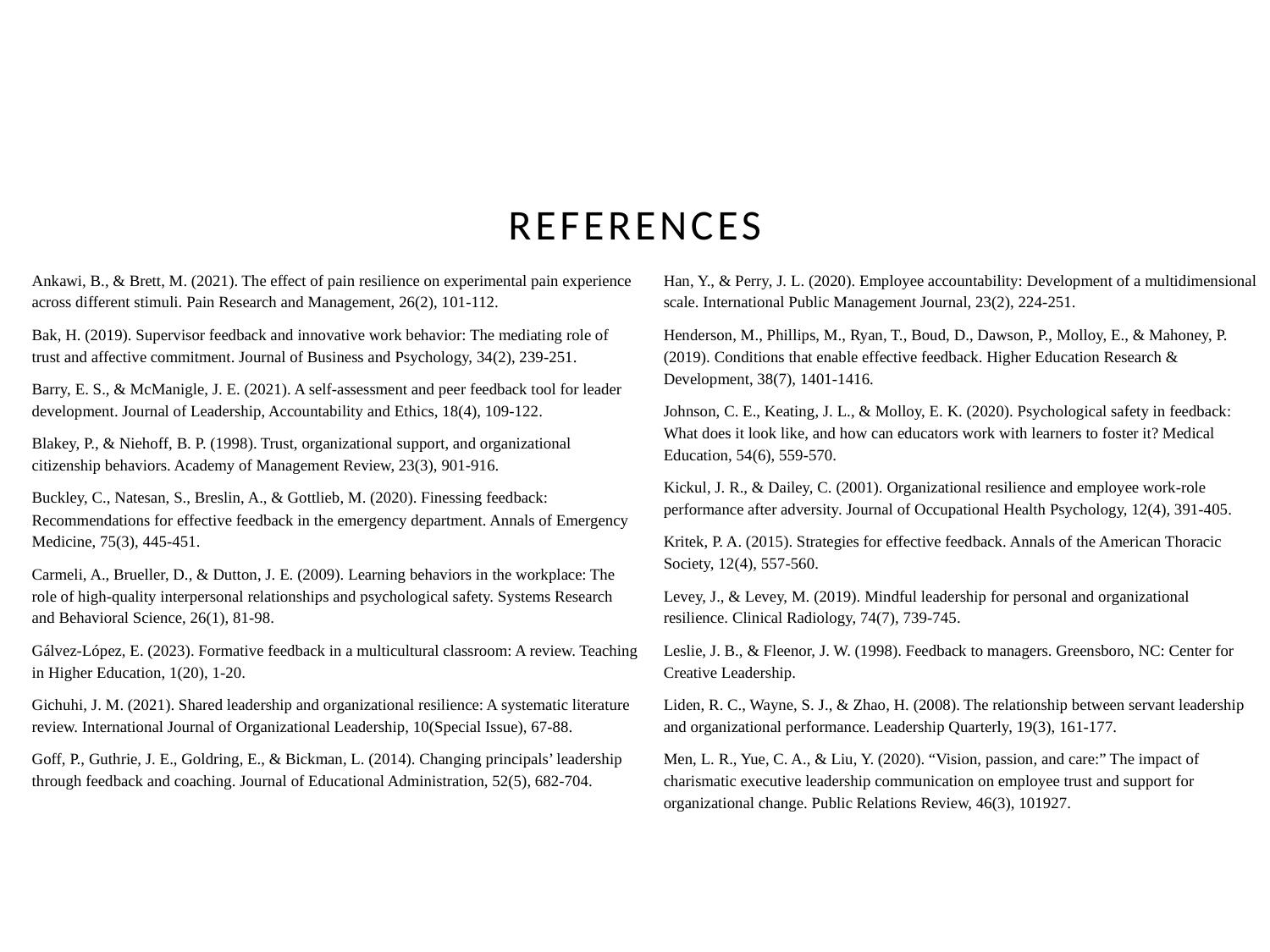

# references
Ankawi, B., & Brett, M. (2021). The effect of pain resilience on experimental pain experience across different stimuli. Pain Research and Management, 26(2), 101-112.
Bak, H. (2019). Supervisor feedback and innovative work behavior: The mediating role of trust and affective commitment. Journal of Business and Psychology, 34(2), 239-251.
Barry, E. S., & McManigle, J. E. (2021). A self-assessment and peer feedback tool for leader development. Journal of Leadership, Accountability and Ethics, 18(4), 109-122.
Blakey, P., & Niehoff, B. P. (1998). Trust, organizational support, and organizational citizenship behaviors. Academy of Management Review, 23(3), 901-916.
Buckley, C., Natesan, S., Breslin, A., & Gottlieb, M. (2020). Finessing feedback: Recommendations for effective feedback in the emergency department. Annals of Emergency Medicine, 75(3), 445-451.
Carmeli, A., Brueller, D., & Dutton, J. E. (2009). Learning behaviors in the workplace: The role of high-quality interpersonal relationships and psychological safety. Systems Research and Behavioral Science, 26(1), 81-98.
Gálvez-López, E. (2023). Formative feedback in a multicultural classroom: A review. Teaching in Higher Education, 1(20), 1-20.
Gichuhi, J. M. (2021). Shared leadership and organizational resilience: A systematic literature review. International Journal of Organizational Leadership, 10(Special Issue), 67-88.
Goff, P., Guthrie, J. E., Goldring, E., & Bickman, L. (2014). Changing principals’ leadership through feedback and coaching. Journal of Educational Administration, 52(5), 682-704.
Han, Y., & Perry, J. L. (2020). Employee accountability: Development of a multidimensional scale. International Public Management Journal, 23(2), 224-251.
Henderson, M., Phillips, M., Ryan, T., Boud, D., Dawson, P., Molloy, E., & Mahoney, P. (2019). Conditions that enable effective feedback. Higher Education Research & Development, 38(7), 1401-1416.
Johnson, C. E., Keating, J. L., & Molloy, E. K. (2020). Psychological safety in feedback: What does it look like, and how can educators work with learners to foster it? Medical Education, 54(6), 559-570.
Kickul, J. R., & Dailey, C. (2001). Organizational resilience and employee work-role performance after adversity. Journal of Occupational Health Psychology, 12(4), 391-405.
Kritek, P. A. (2015). Strategies for effective feedback. Annals of the American Thoracic Society, 12(4), 557-560.
Levey, J., & Levey, M. (2019). Mindful leadership for personal and organizational resilience. Clinical Radiology, 74(7), 739-745.
Leslie, J. B., & Fleenor, J. W. (1998). Feedback to managers. Greensboro, NC: Center for Creative Leadership.
Liden, R. C., Wayne, S. J., & Zhao, H. (2008). The relationship between servant leadership and organizational performance. Leadership Quarterly, 19(3), 161-177.
Men, L. R., Yue, C. A., & Liu, Y. (2020). “Vision, passion, and care:” The impact of charismatic executive leadership communication on employee trust and support for organizational change. Public Relations Review, 46(3), 101927.